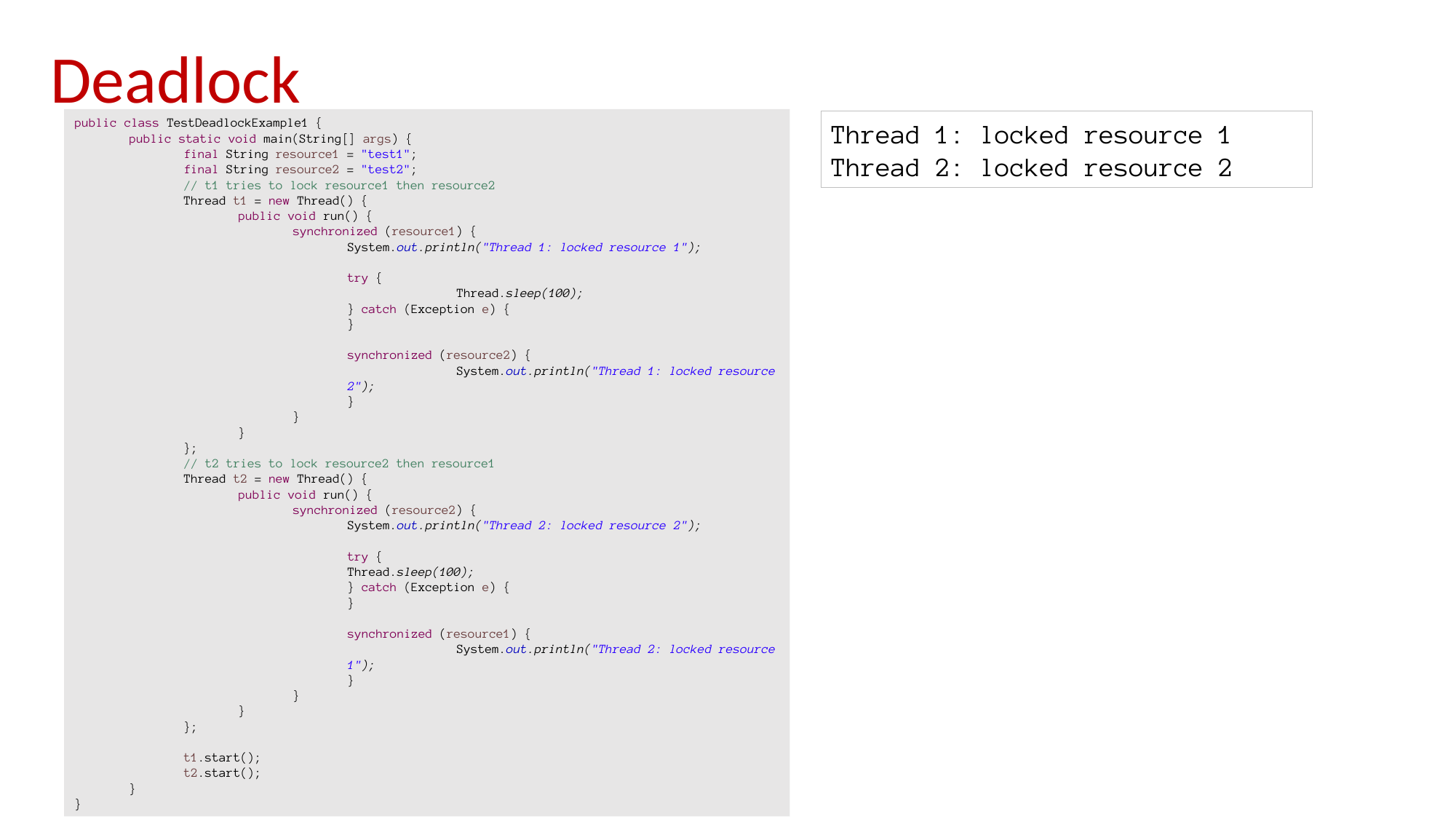

Deadlock
public class TestDeadlockExample1 {
public static void main(String[] args) {
final String resource1 = "test1";
final String resource2 = "test2";
// t1 tries to lock resource1 then resource2
Thread t1 = new Thread() {
public void run() {
synchronized (resource1) {
System.out.println("Thread 1: locked resource 1");

try {
	Thread.sleep(100);
} catch (Exception e) {
}

synchronized (resource2) {
	System.out.println("Thread 1: locked resource 2");
}
}
}
};
// t2 tries to lock resource2 then resource1
Thread t2 = new Thread() {
public void run() {
synchronized (resource2) {
System.out.println("Thread 2: locked resource 2");

try {
Thread.sleep(100);
} catch (Exception e) {
}

synchronized (resource1) {
	System.out.println("Thread 2: locked resource 1");
}
}
}
};

t1.start();
t2.start();
}
}
Thread 1: locked resource 1
Thread 2: locked resource 2